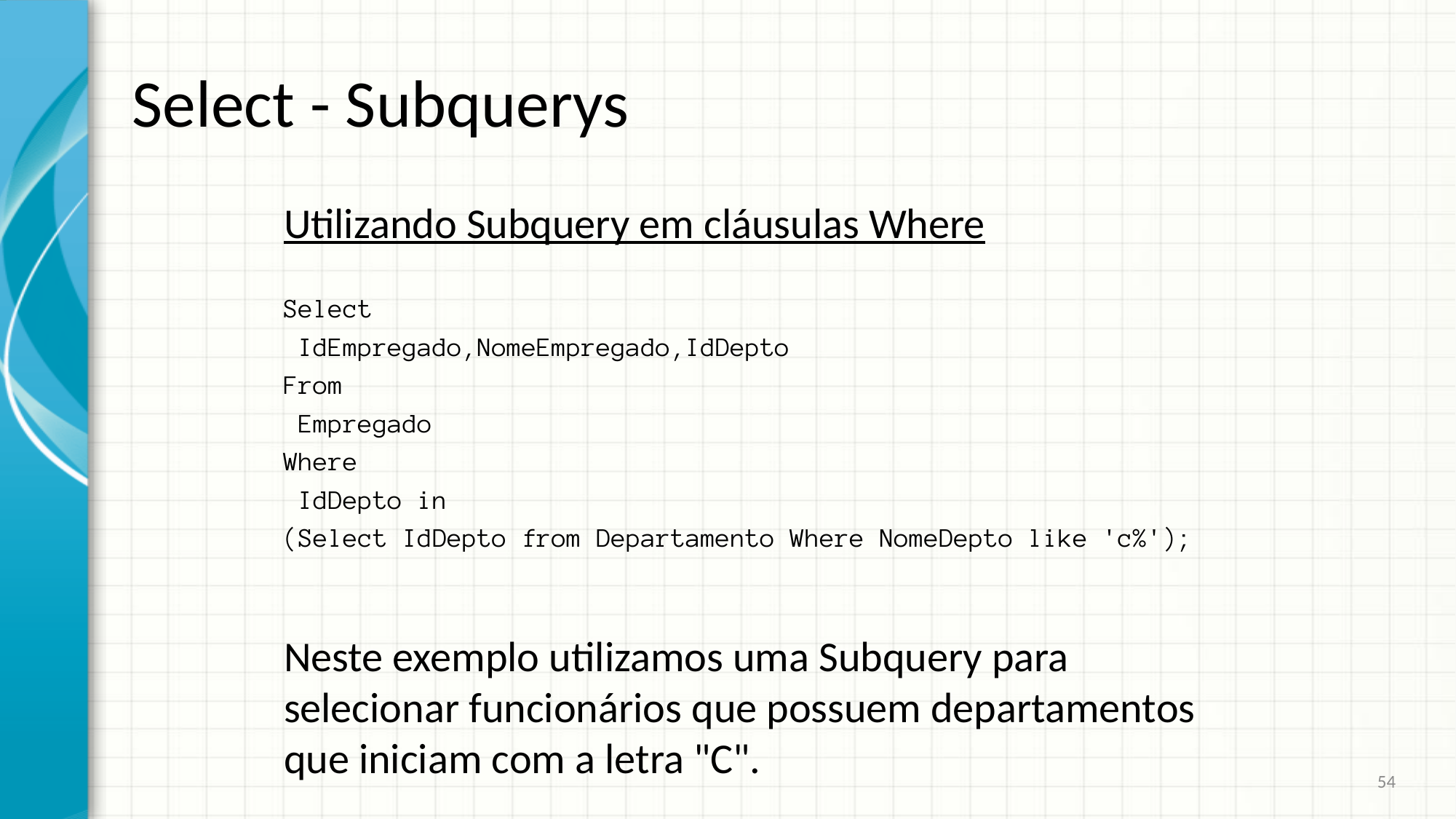

# Select - Subquerys
Utilizando Subquery em cláusulas Where

Select
 IdEmpregado,NomeEmpregado,IdDepto
From
 Empregado
Where
 IdDepto in
(Select IdDepto from Departamento Where NomeDepto like 'c%');

Neste exemplo utilizamos uma Subquery para selecionar funcionários que possuem departamentos que iniciam com a letra "C".
54